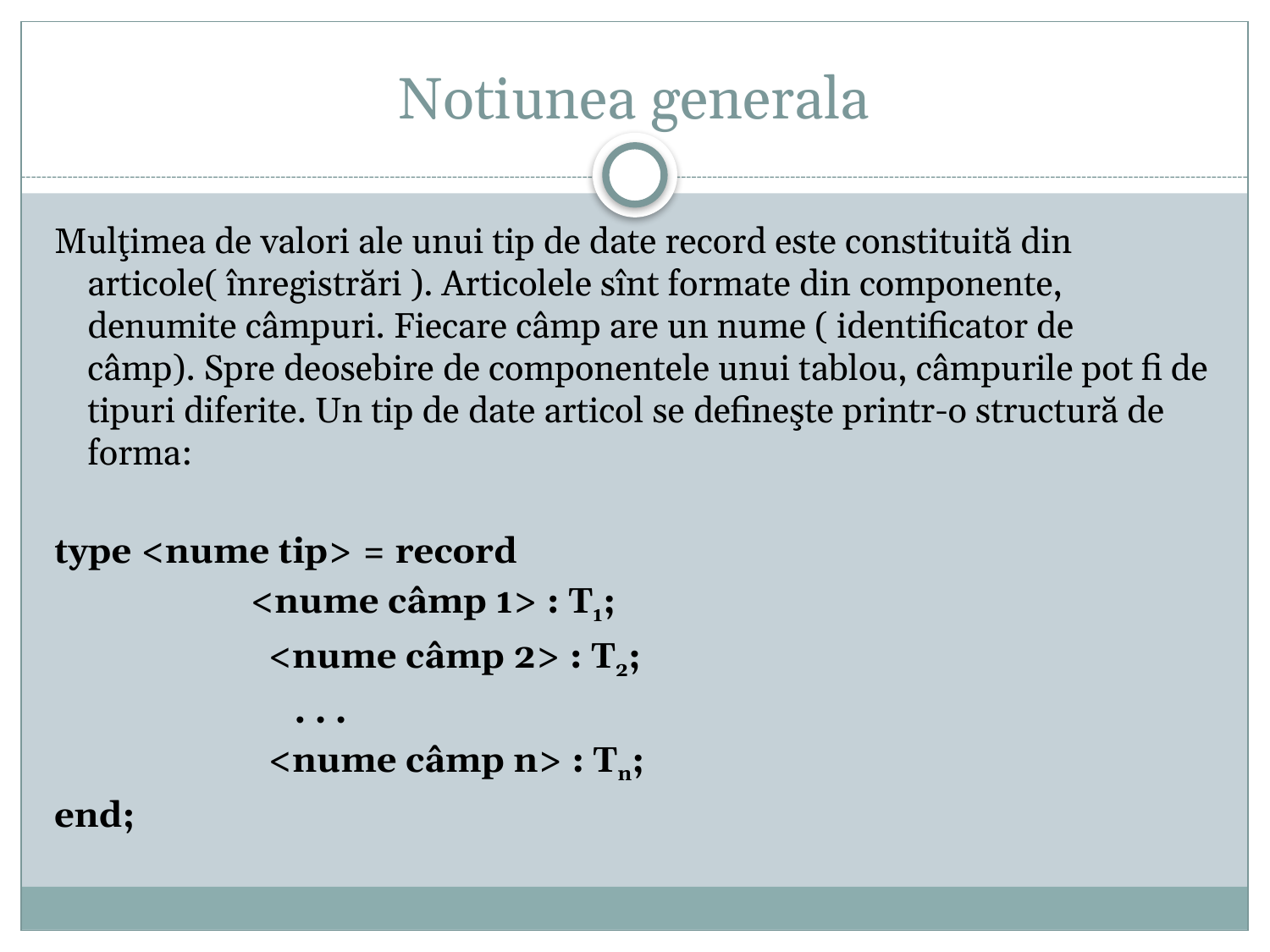

# Notiunea generala
Mulţimea de valori ale unui tip de date record este constituită din articole( înregistrări ). Articolele sînt formate din componente, denumite câmpuri. Fiecare câmp are un nume ( identificator de câmp). Spre deosebire de componentele unui tablou, câmpurile pot fi de tipuri diferite. Un tip de date articol se defineşte printr-o structură de forma:

type <nume tip> = record
                      <nume câmp 1> : T1;
                        <nume câmp 2> : T2;
                           . . .
                        <nume câmp n> : Tn;
end;